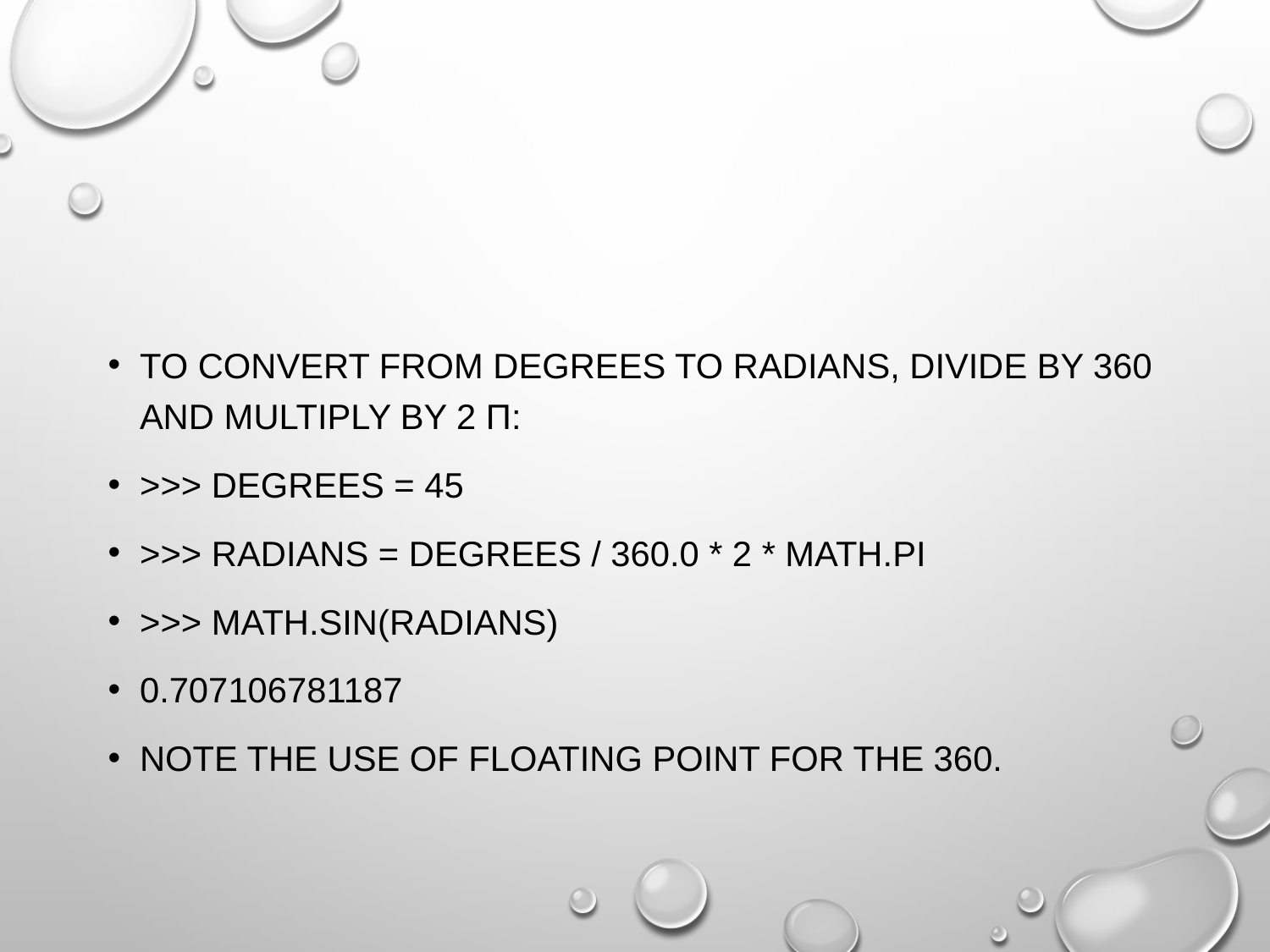

#
To convert from degrees to radians, divide by 360 and multiply by 2 π:
>>> degrees = 45
>>> radians = degrees / 360.0 * 2 * math.pi
>>> math.sin(radians)
0.707106781187
Note the use of Floating Point for the 360.